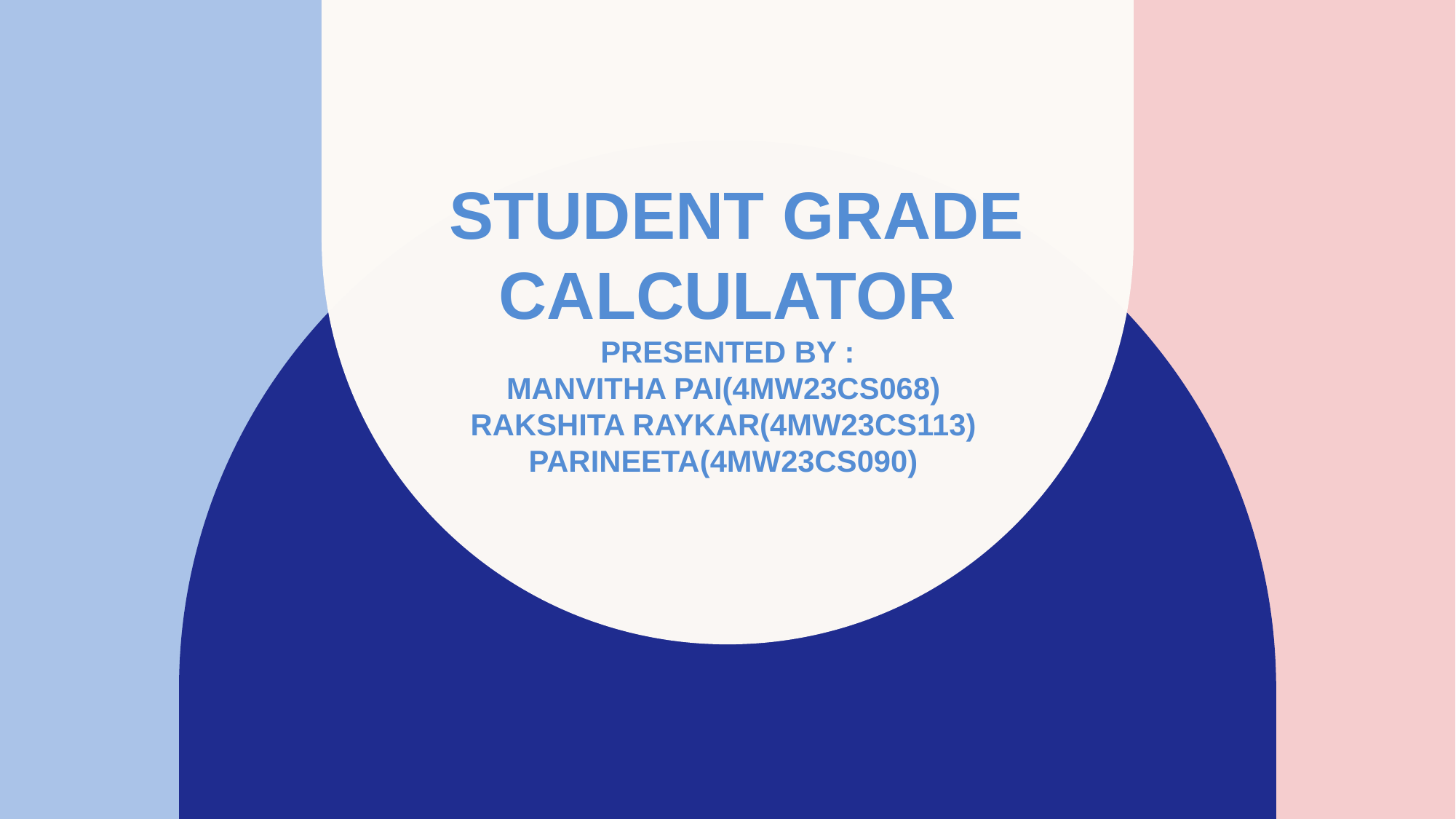

# Student grade calculator Presented by : Manvitha pai(4MW23CS068) Rakshita raykar(4MW23CS113) Parineeta(4MW23CS090)